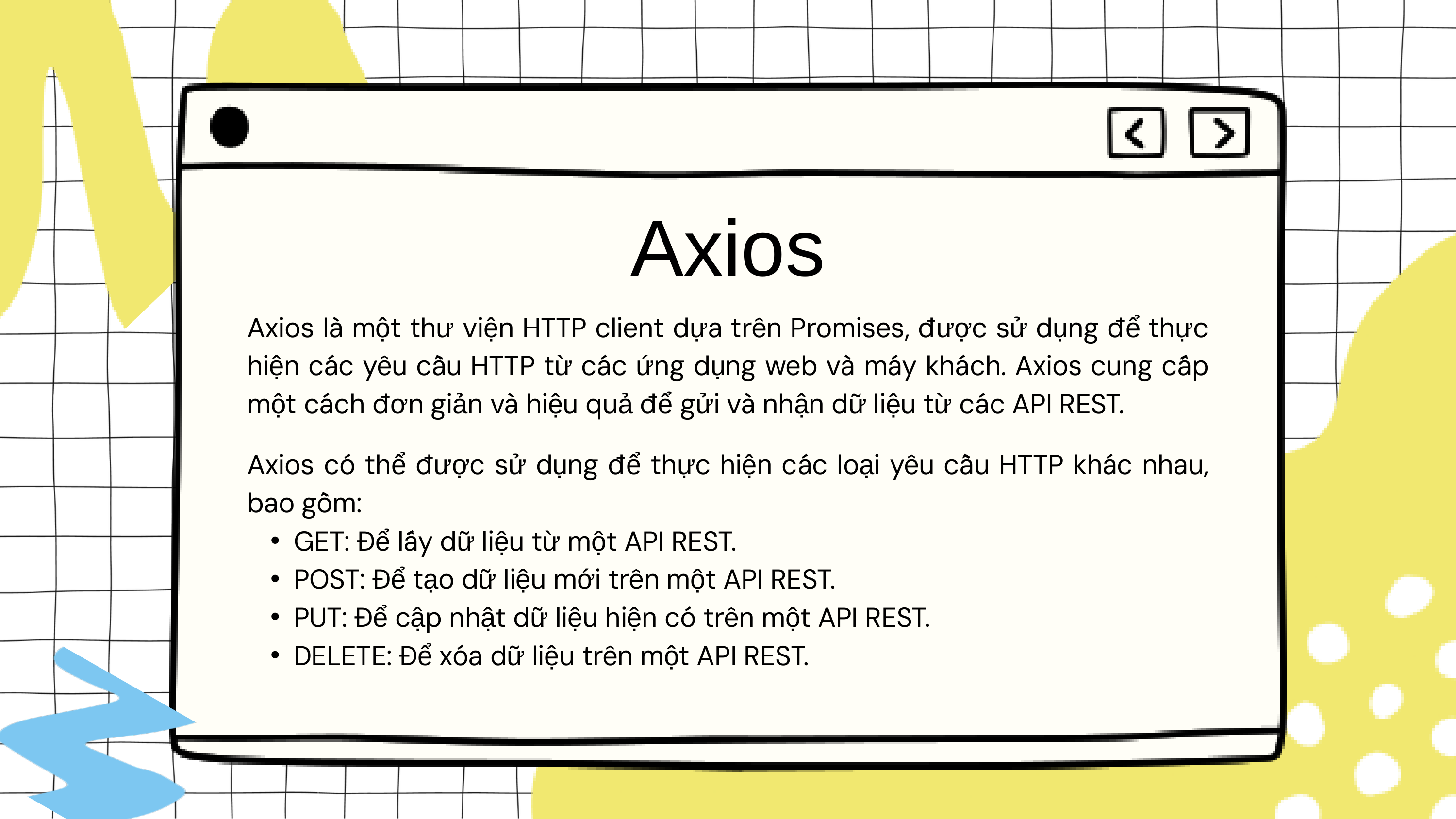

Axios

Axios là một thư viện HTTP client dựa trên Promises, được sử dụng để thực hiện các yêu cầu HTTP từ các ứng dụng web và máy khách. Axios cung cấp một cách đơn giản và hiệu quả để gửi và nhận dữ liệu từ các API REST.
Axios có thể được sử dụng để thực hiện các loại yêu cầu HTTP khác nhau, bao gồm:
GET: Để lấy dữ liệu từ một API REST.
POST: Để tạo dữ liệu mới trên một API REST.
PUT: Để cập nhật dữ liệu hiện có trên một API REST.
DELETE: Để xóa dữ liệu trên một API REST.